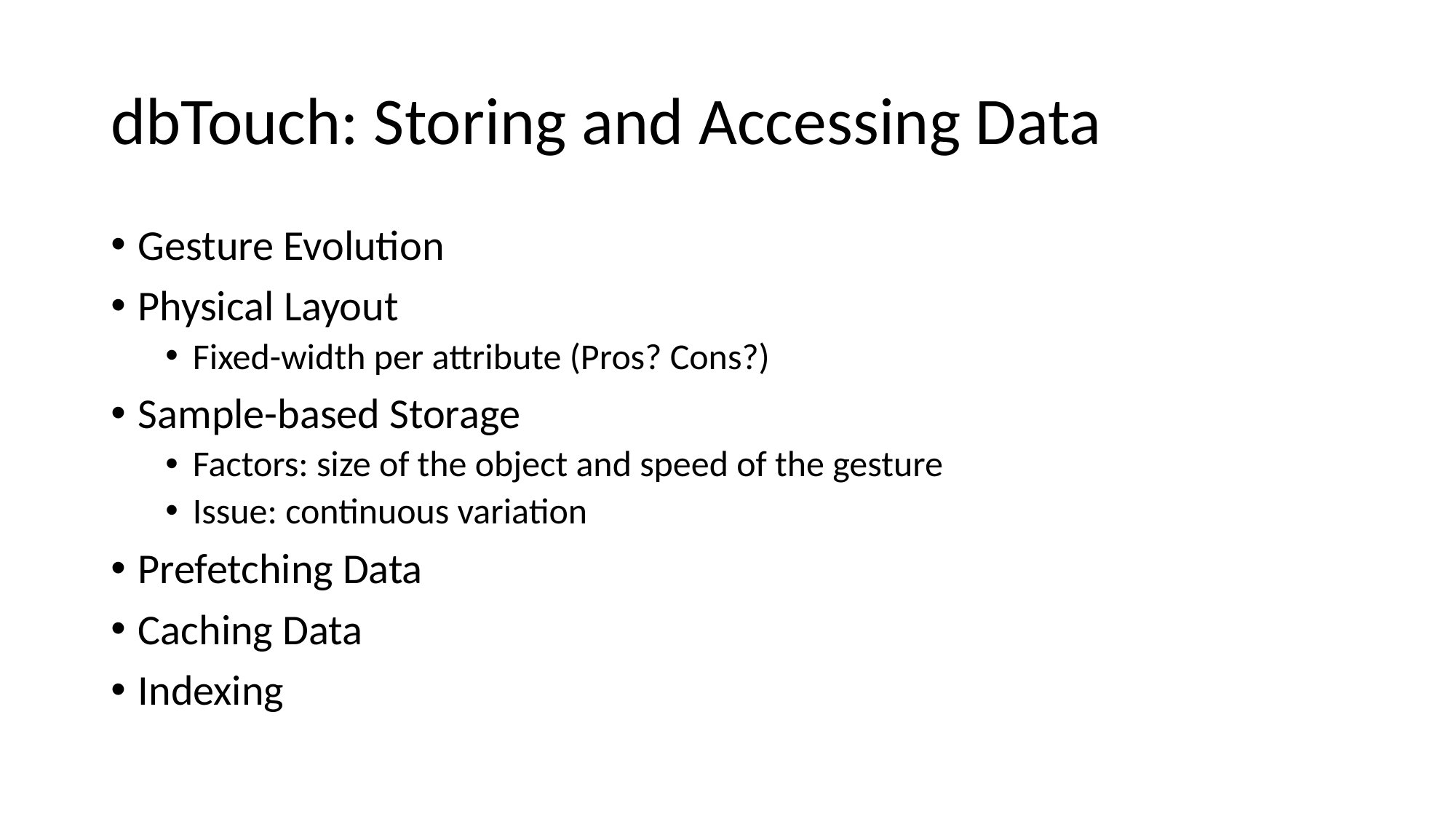

# dbTouch: Storing and Accessing Data
Gesture Evolution
Physical Layout
Fixed-width per attribute (Pros? Cons?)
Sample-based Storage
Factors: size of the object and speed of the gesture
Issue: continuous variation
Prefetching Data
Caching Data
Indexing